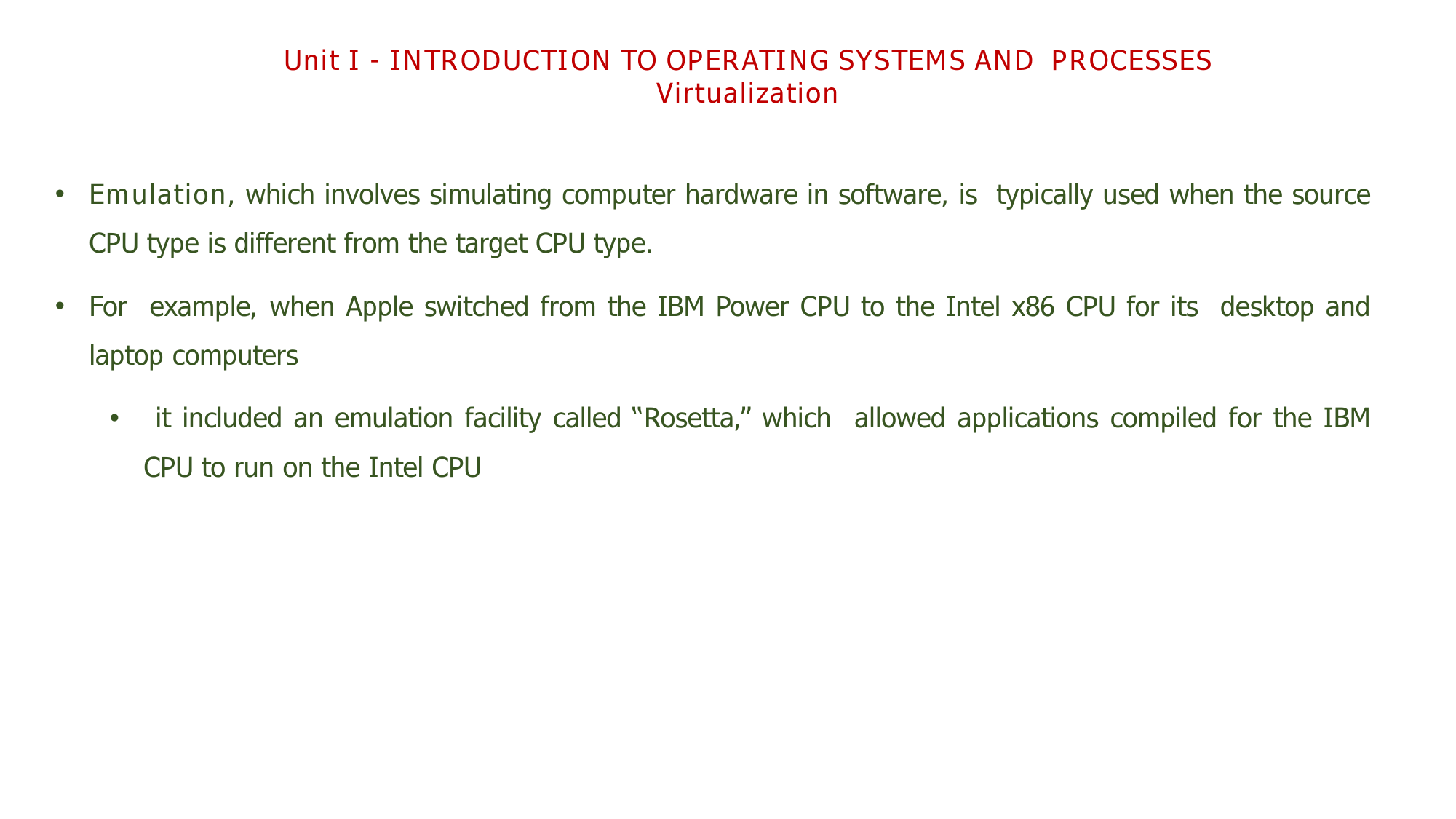

Unit I - INTRODUCTION TO OPERATING SYSTEMS AND  PROCESSES
Virtualization
Emulation, which involves simulating computer hardware in software, is  typically used when the source CPU type is different from the target CPU type.
For  example, when Apple switched from the IBM Power CPU to the Intel x86 CPU for its  desktop and laptop computers
 it included an emulation facility called “Rosetta,” which  allowed applications compiled for the IBM CPU to run on the Intel CPU